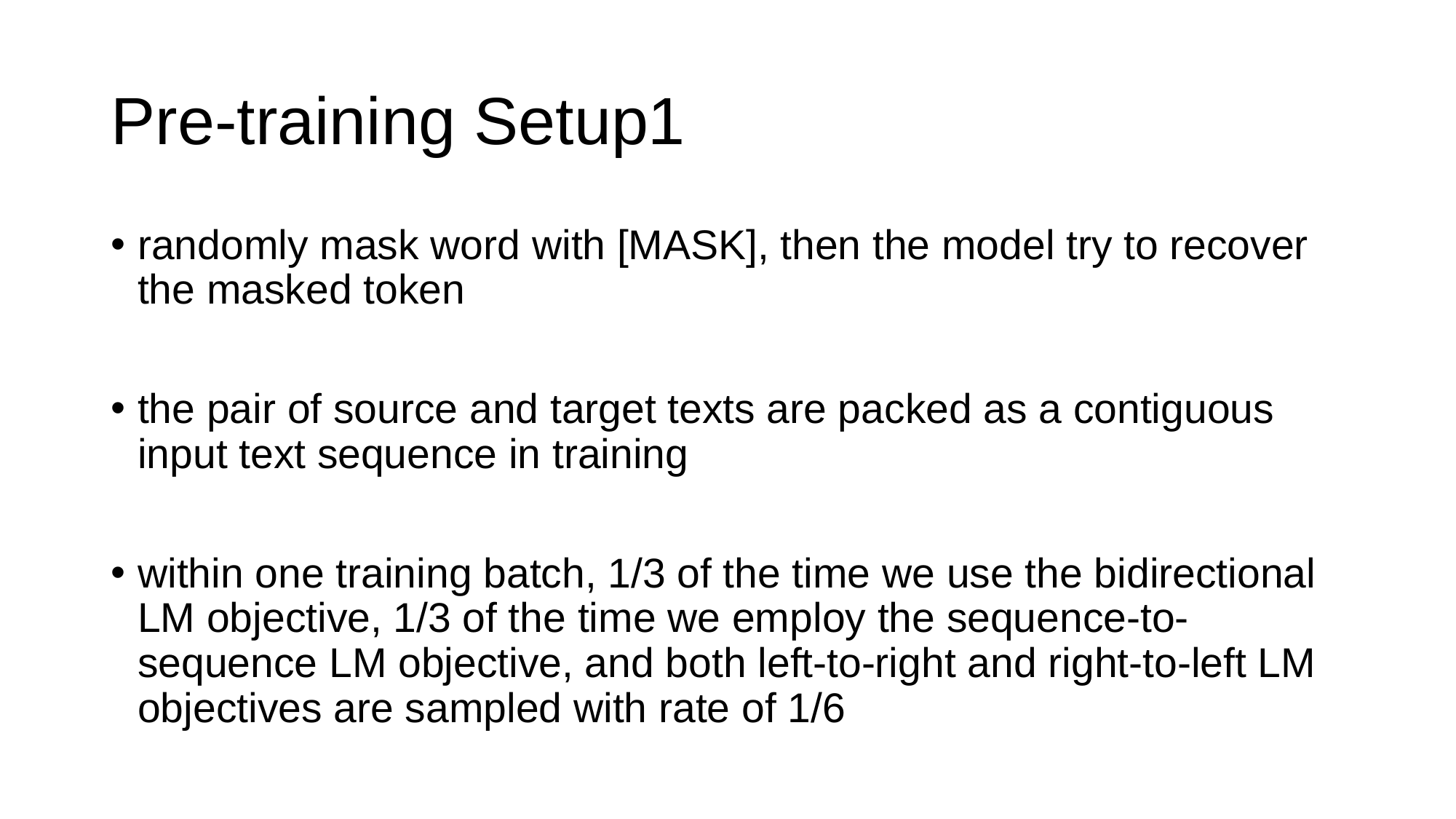

# Pre-training Setup1
randomly mask word with [MASK], then the model try to recover the masked token

the pair of source and target texts are packed as a contiguous input text sequence in training

within one training batch, 1/3 of the time we use the bidirectional LM objective, 1/3 of the time we employ the sequence-to-sequence LM objective, and both left-to-right and right-to-left LM objectives are sampled with rate of 1/6